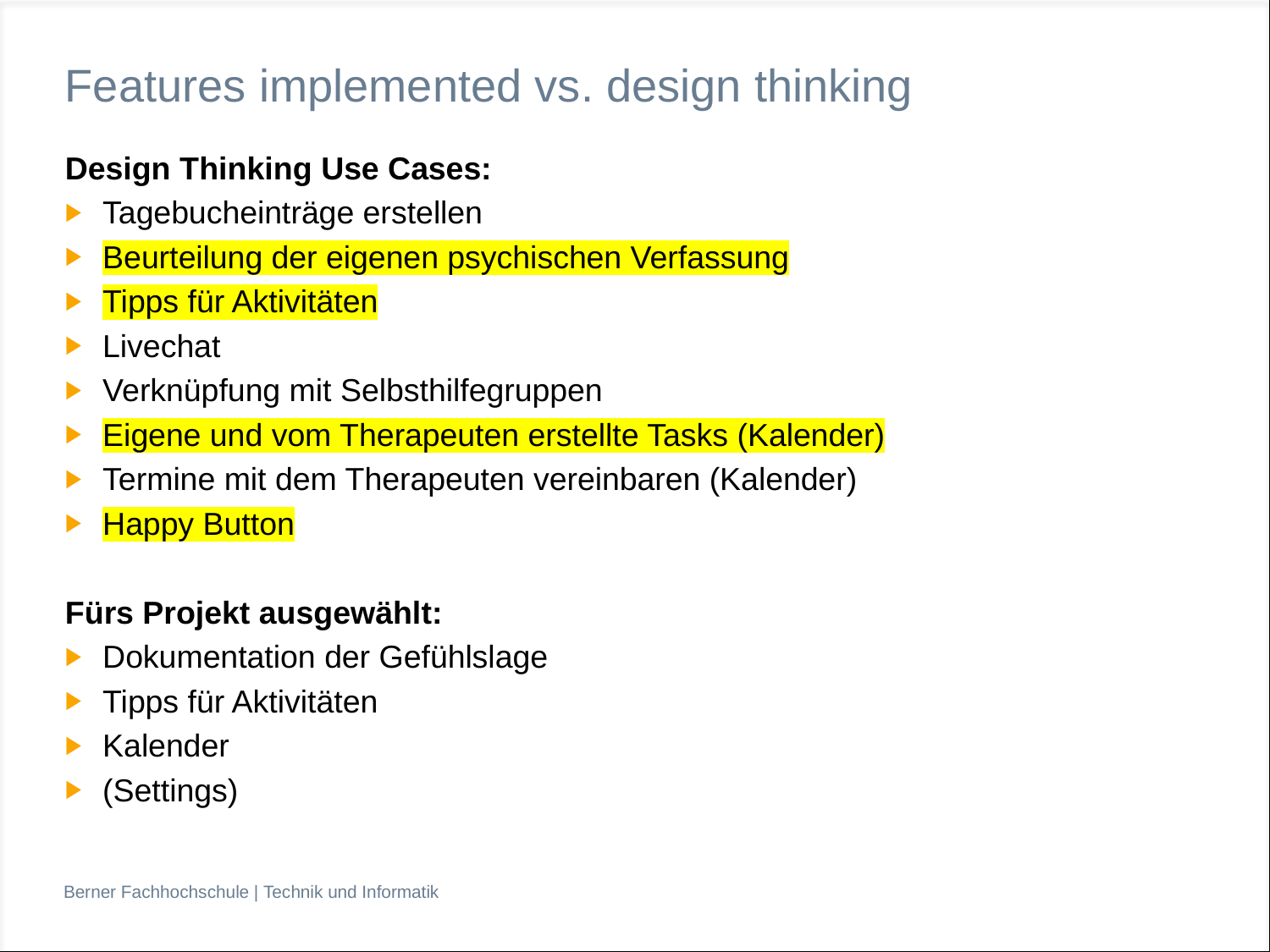

# Features implemented vs. design thinking
Design Thinking Use Cases:
Tagebucheinträge erstellen
Beurteilung der eigenen psychischen Verfassung
Tipps für Aktivitäten
Livechat
Verknüpfung mit Selbsthilfegruppen
Eigene und vom Therapeuten erstellte Tasks (Kalender)
Termine mit dem Therapeuten vereinbaren (Kalender)
Happy Button

Fürs Projekt ausgewählt:
Dokumentation der Gefühlslage
Tipps für Aktivitäten
Kalender
(Settings)